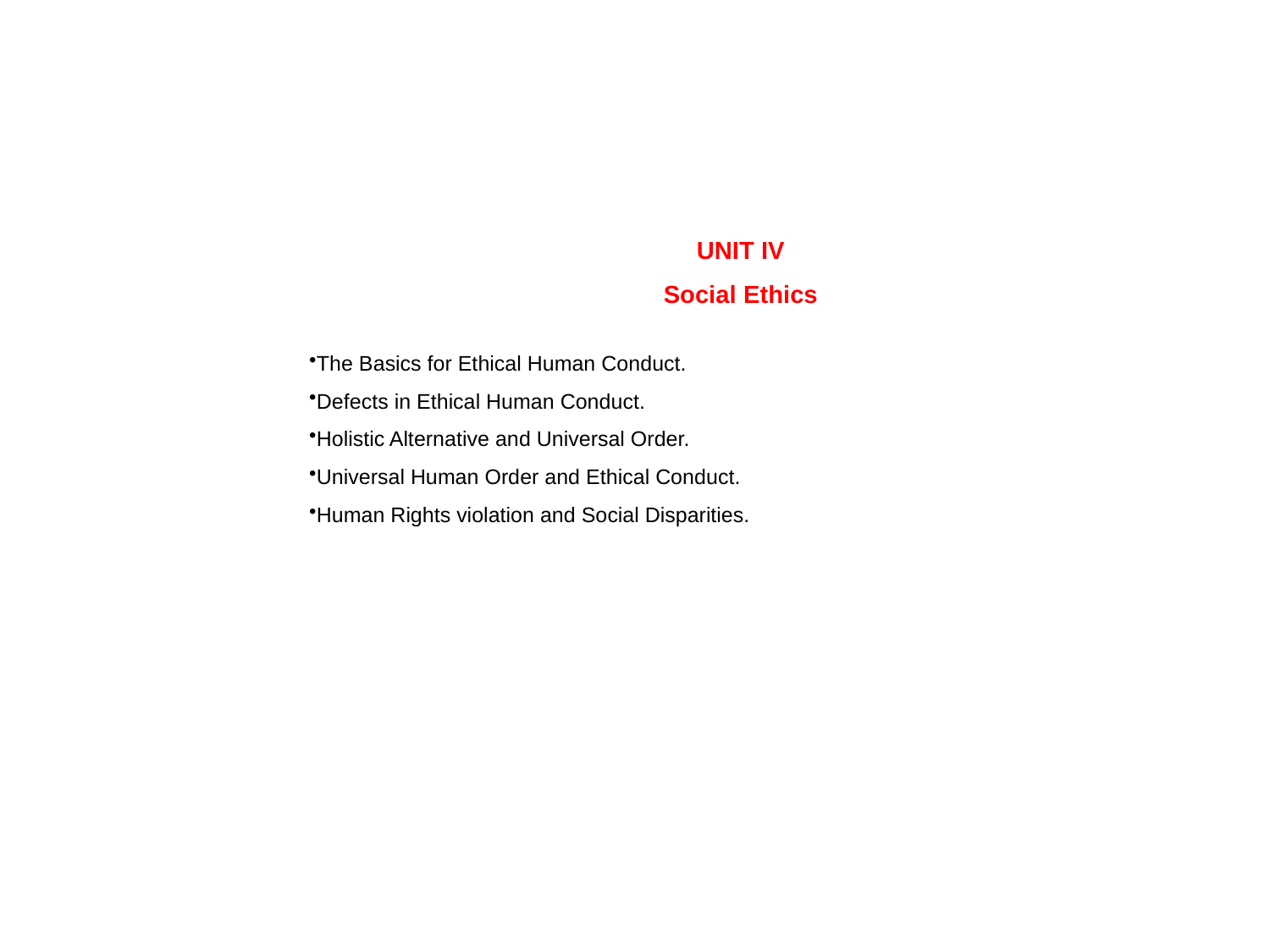

UNIT IV
Social Ethics

The Basics for Ethical Human Conduct.
Defects in Ethical Human Conduct.
Holistic Alternative and Universal Order.
Universal Human Order and Ethical Conduct.
Human Rights violation and Social Disparities.